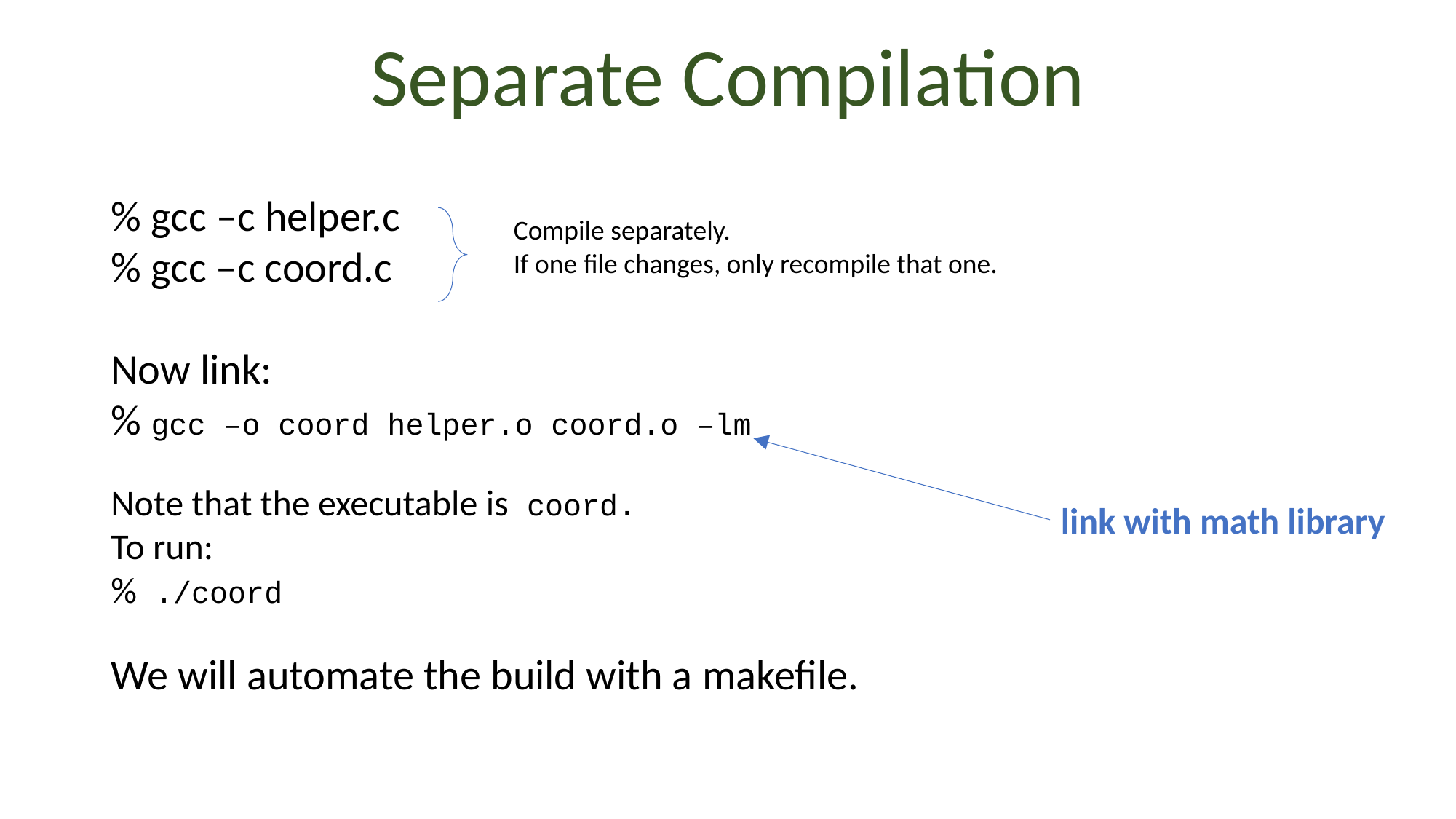

# Separate Compilation
% gcc –c helper.c
% gcc –c coord.c

Now link:
% gcc –o coord helper.o coord.o –lm

Note that the executable is coord.
To run:
% ./coord

We will automate the build with a makefile.

Compile separately.
If one file changes, only recompile that one.
link with math library